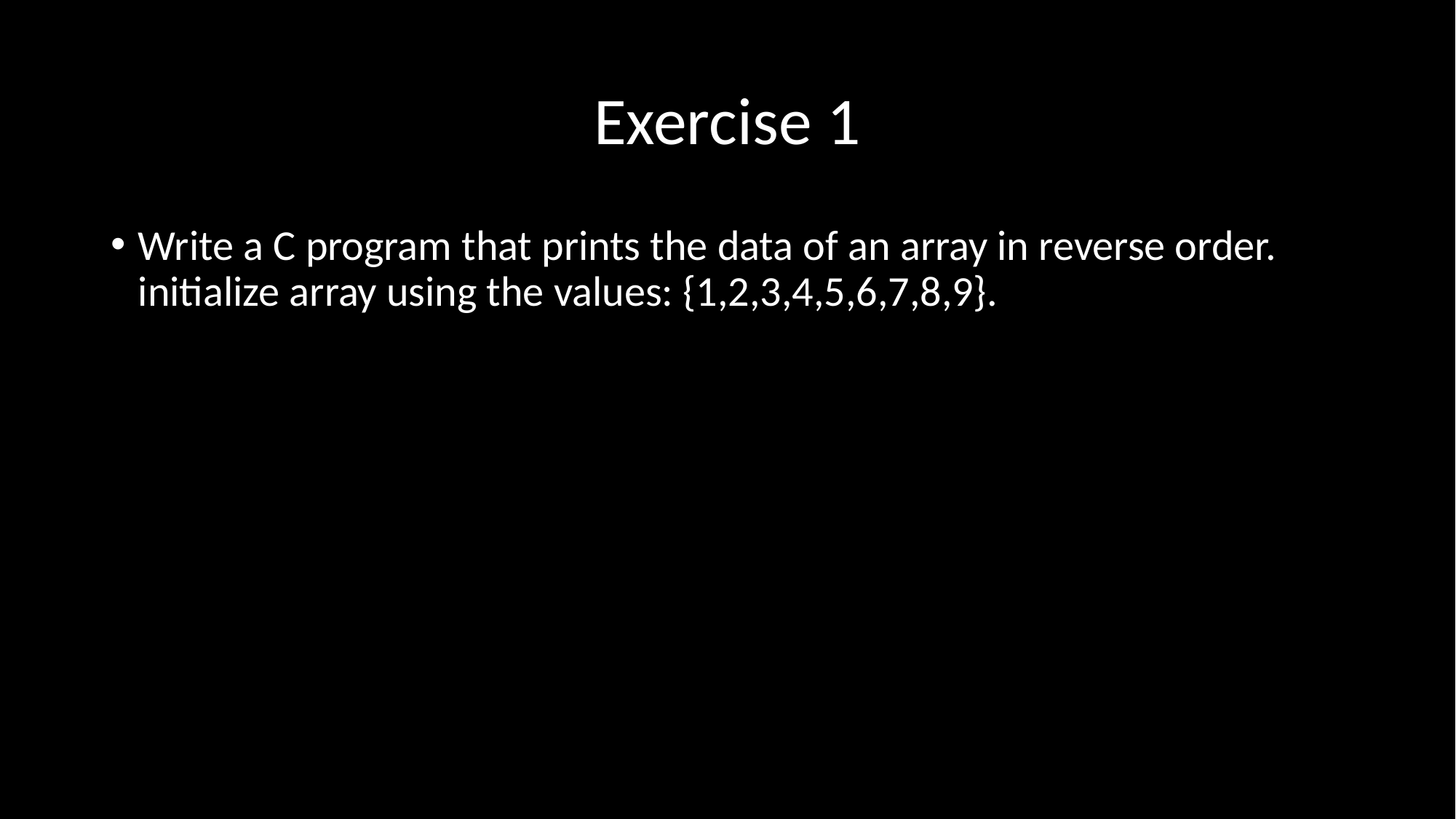

# Exercise 1
Write a C program that prints the data of an array in reverse order. initialize array using the values: {1,2,3,4,5,6,7,8,9}.